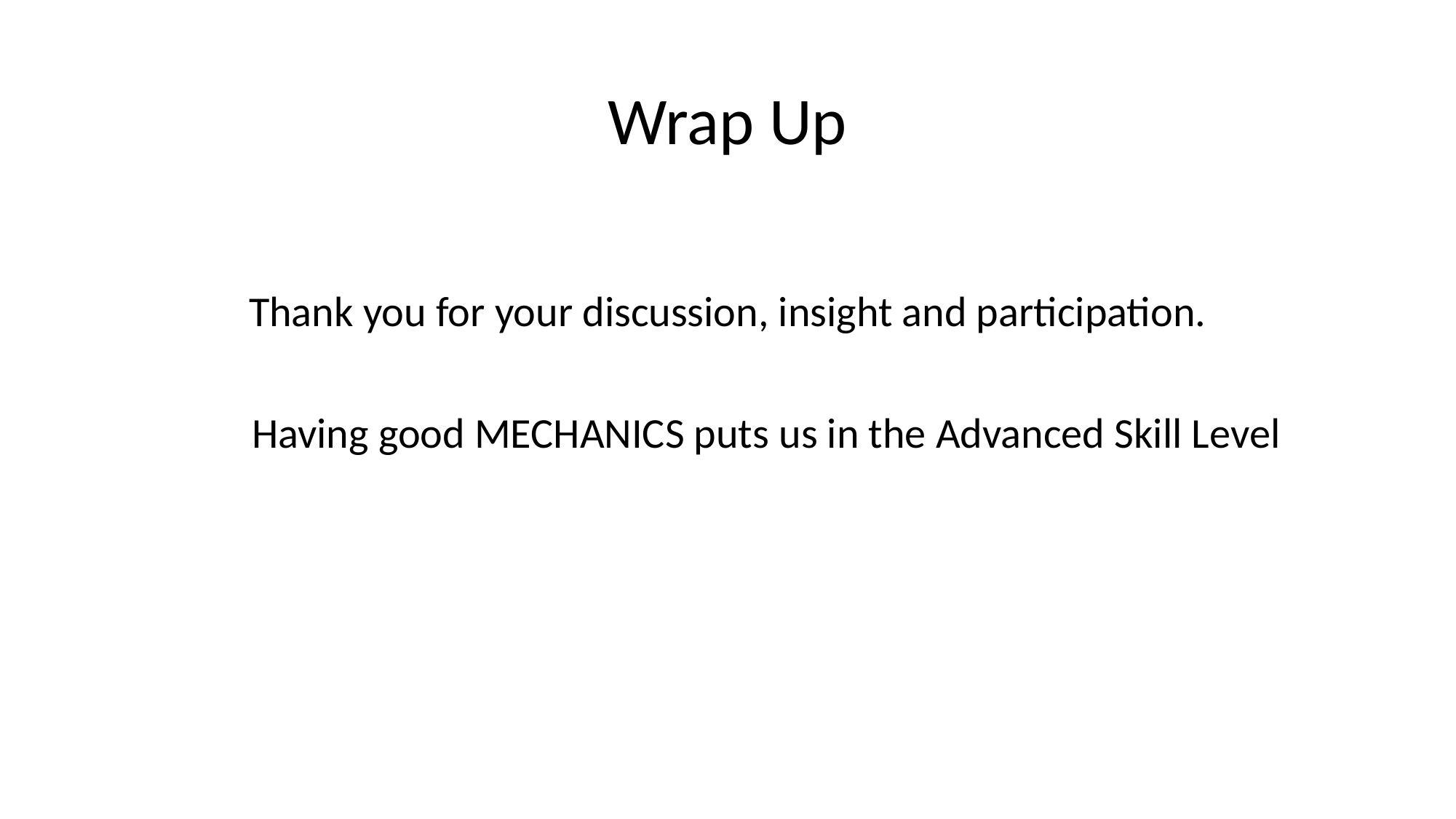

# Wrap Up

Thank you for your discussion, insight and participation.

        Having good MECHANICS puts us in the Advanced Skill Level